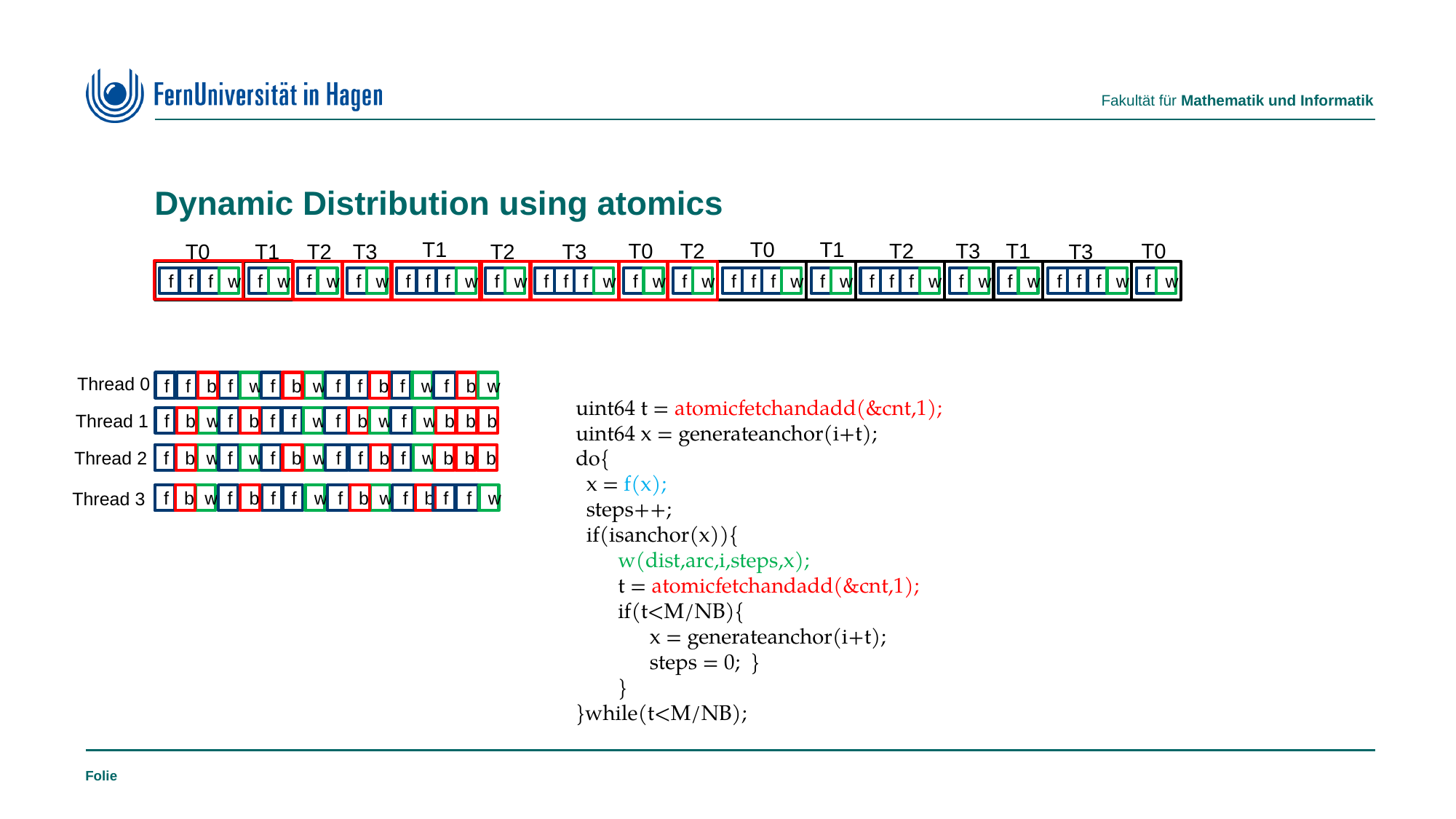

# Dynamic Distribution using atomics
T0
T1
T1
T0
T1
T3
T2
T0
T2
T3
T2
T3
T0
T2
T3
T1

f
w

w
f
f
f

f
w

f
w

w
f
f
f

f
w

w
f
f
f

f
w

f
w

w
f
f
f

f
w

w
f
f
f
w
f
f
f
f
w
f
w
f
w
Thread 0
f
f
b
f
w
f
b
w
f
f
b
f
w
f
b
w
uint64 t = atomicfetchandadd(&cnt,1);
uint64 x = generateanchor(i+t);
do{
  x = f(x);
  steps++;
  if(isanchor(x)){
        w(dist,arc,i,steps,x);
        t = atomicfetchandadd(&cnt,1);
        if(t<M/NB){
              x = generateanchor(i+t);
              steps = 0;  }
        }
}while(t<M/NB);
Thread 1
f
b
w
f
b
f
f
w
f
b
w
f
w
b
b
b
Thread 2
f
b
w
f
w
f
b
w
f
f
b
f
w
b
b
b
Thread 3
f
b
w
f
b
f
f
w
f
b
w
f
b
f
f
w